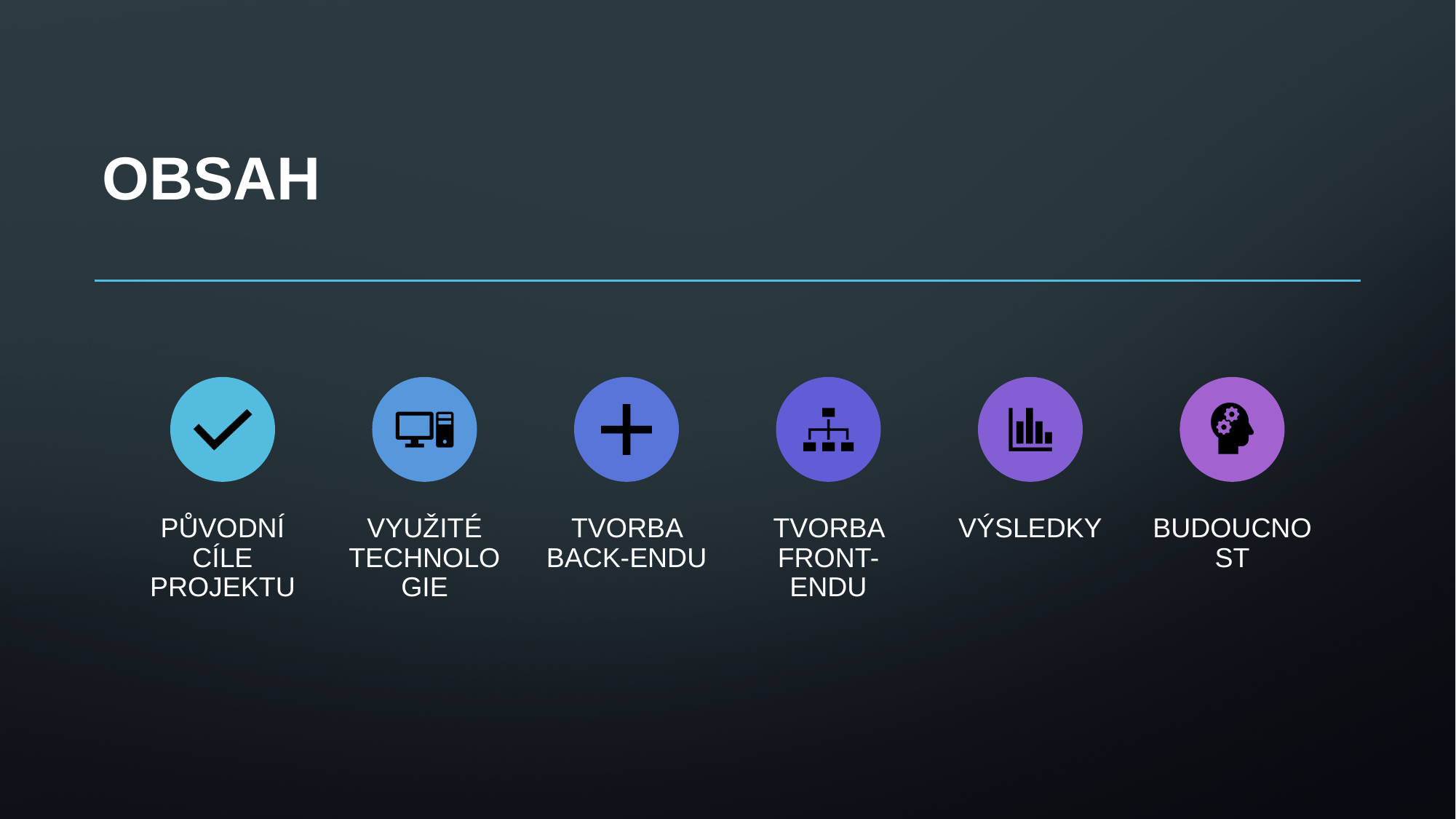

# OBSAH
PŮVODNÍ CÍLE PROJEKTU
VYUŽITÉ TECHNOLOGIE
TVORBA BACK-ENDU
TVORBA FRONT-ENDU
VÝSLEDKY
BUDOUCNOST